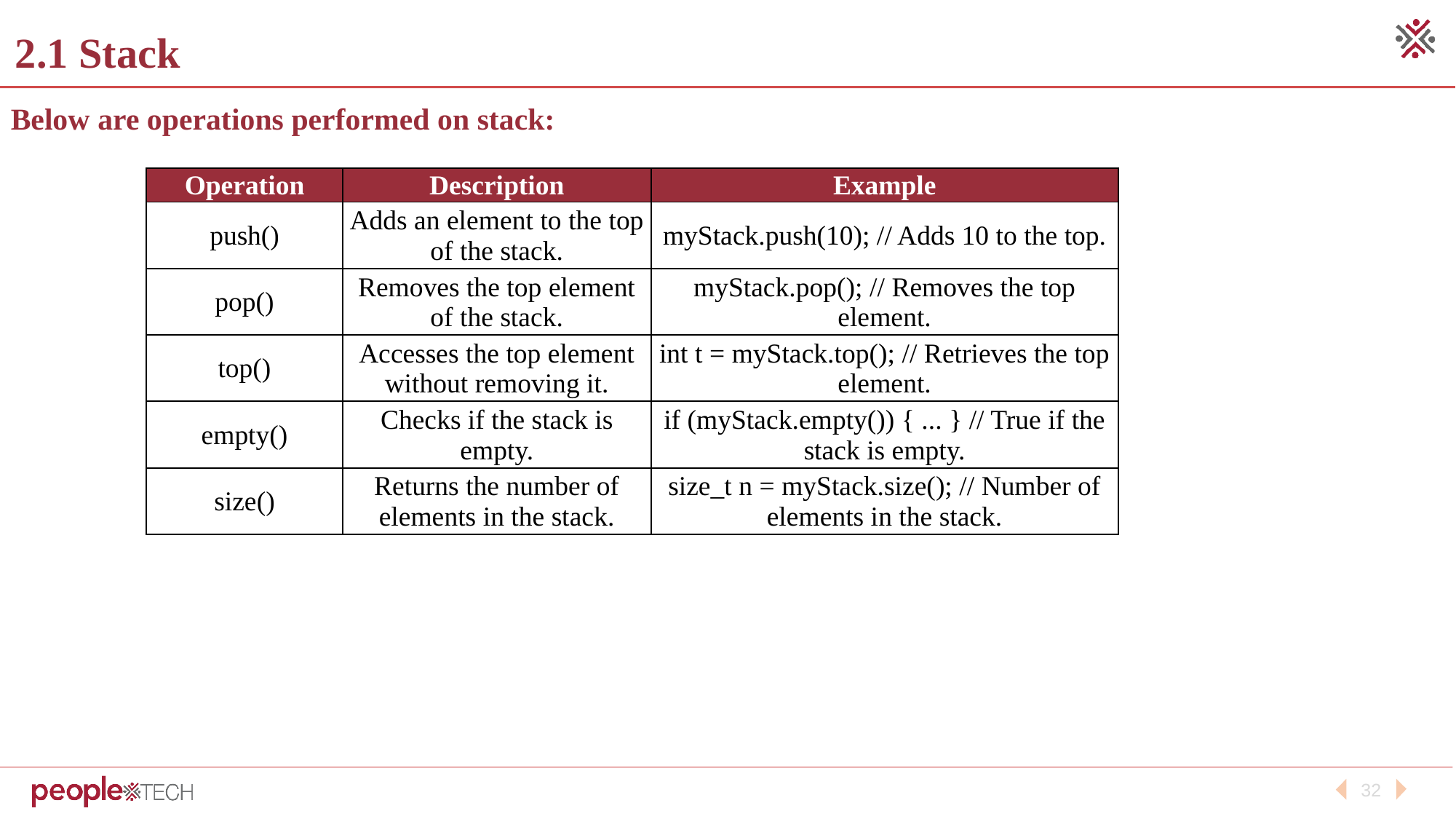

2.1 Stack
Below are operations performed on stack:
| Operation | Description | Example |
| --- | --- | --- |
| push() | Adds an element to the top of the stack. | myStack.push(10); // Adds 10 to the top. |
| pop() | Removes the top element of the stack. | myStack.pop(); // Removes the top element. |
| top() | Accesses the top element without removing it. | int t = myStack.top(); // Retrieves the top element. |
| empty() | Checks if the stack is empty. | if (myStack.empty()) { ... } // True if the stack is empty. |
| size() | Returns the number of elements in the stack. | size\_t n = myStack.size(); // Number of elements in the stack. |